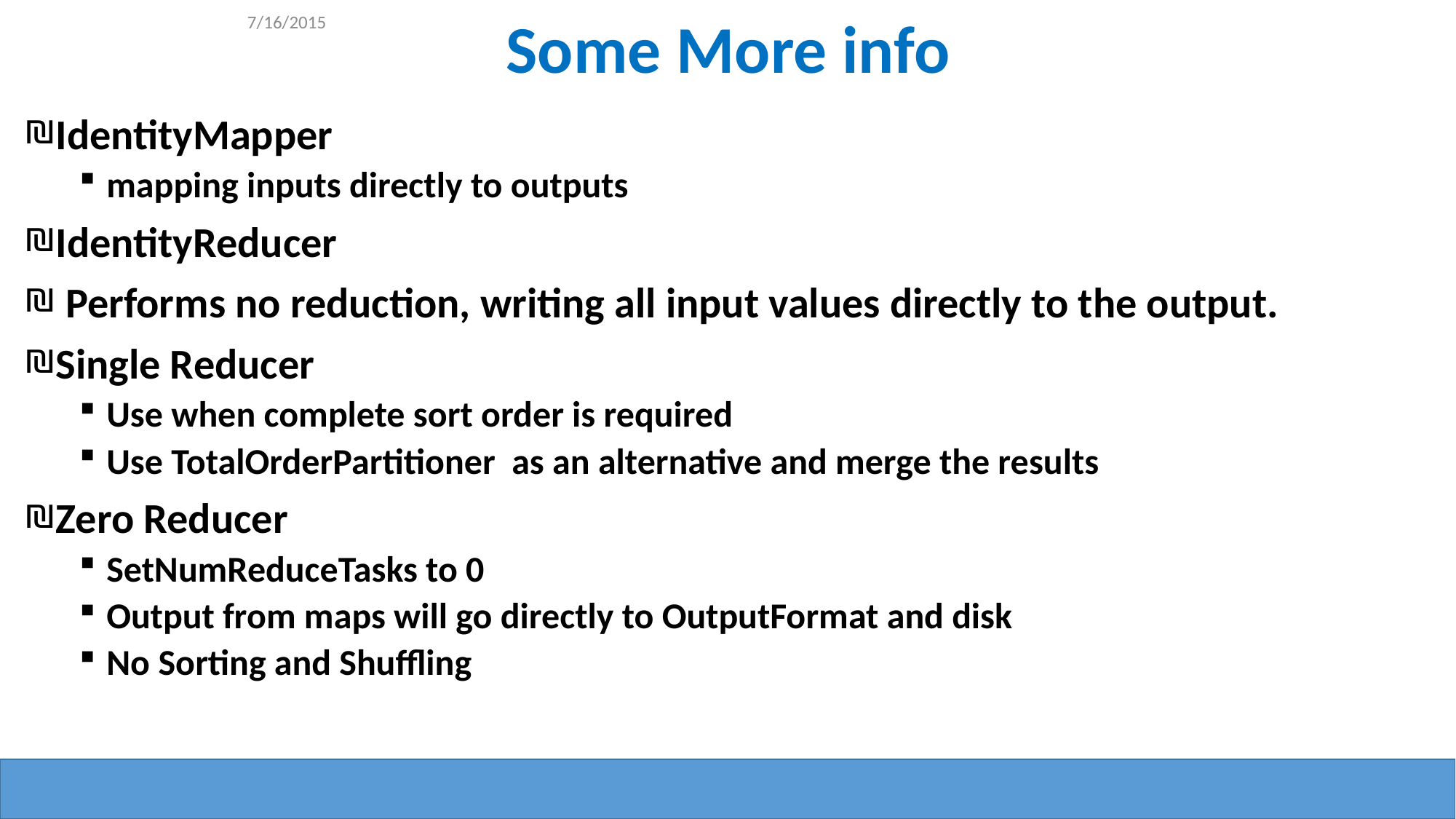

7/16/2015
# Some More info
IdentityMapper
mapping inputs directly to outputs
IdentityReducer
 Performs no reduction, writing all input values directly to the output.
Single Reducer
Use when complete sort order is required
Use TotalOrderPartitioner  as an alternative and merge the results
Zero Reducer
SetNumReduceTasks to 0
Output from maps will go directly to OutputFormat and disk
No Sorting and Shuffling